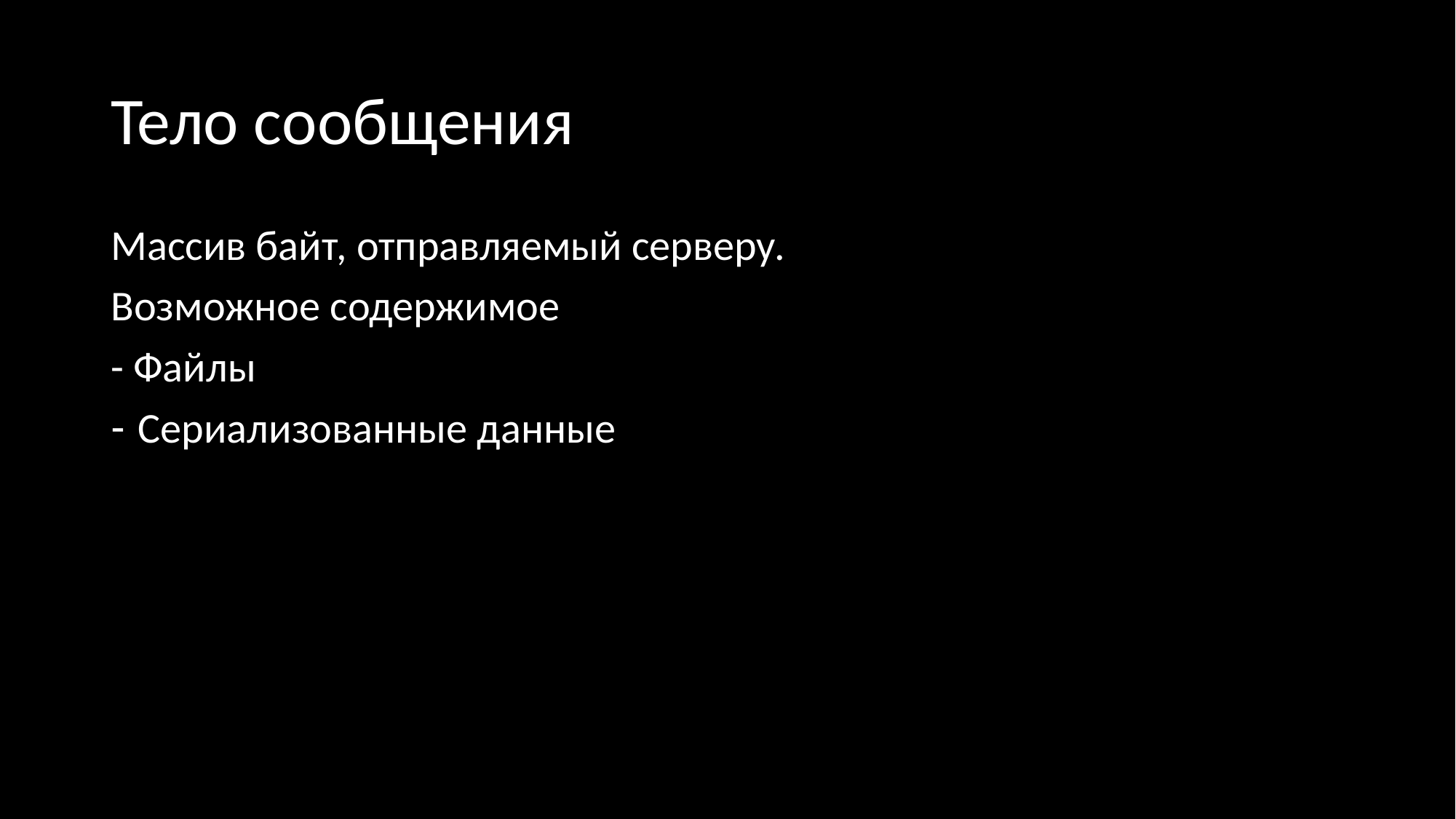

# Тело сообщения
Массив байт, отправляемый серверу.
Возможное содержимое
- Файлы
Сериализованные данные